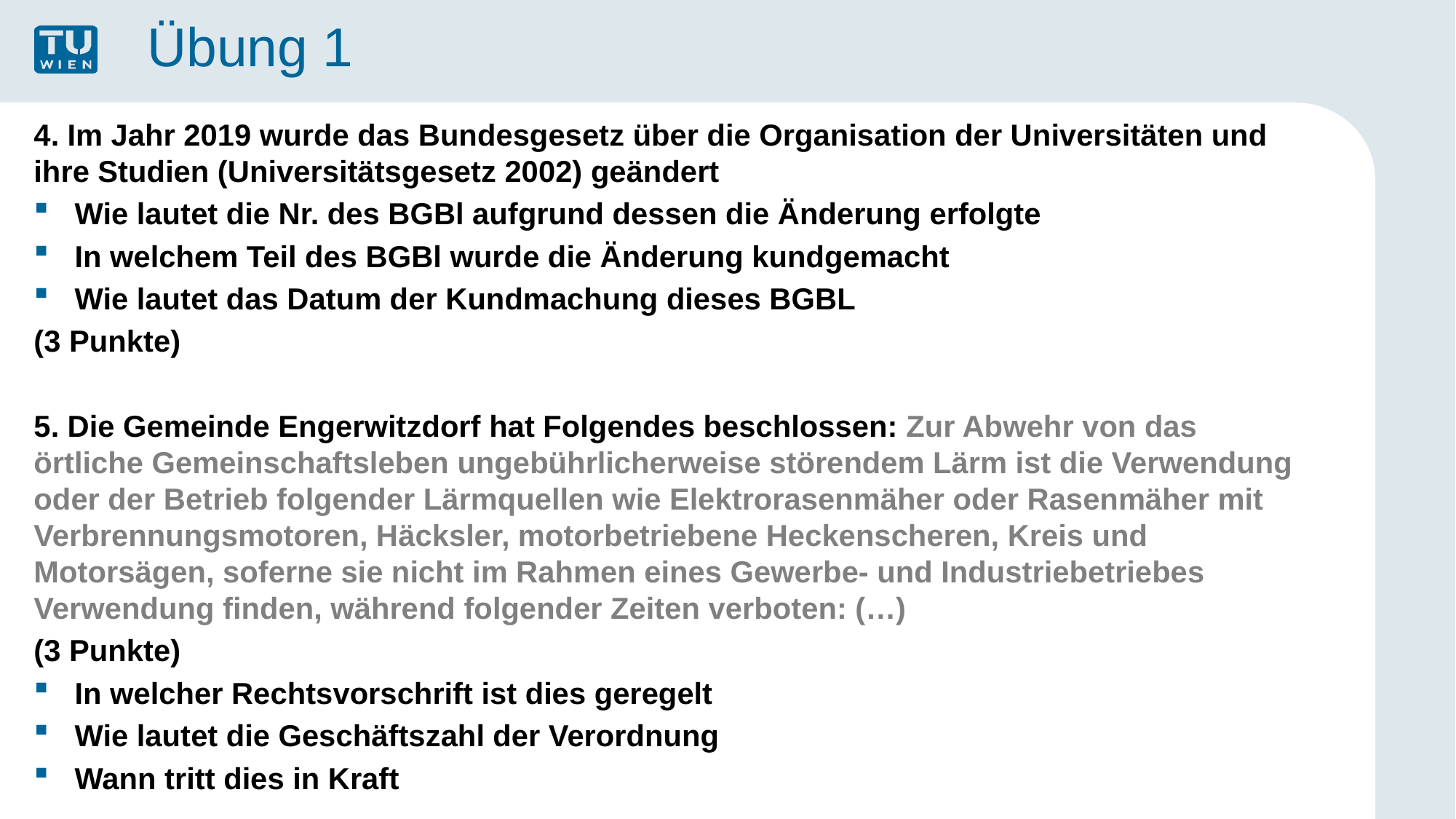

# Übung 1
4. Im Jahr 2019 wurde das Bundesgesetz über die Organisation der Universitäten und ihre Studien (Universitätsgesetz 2002) geändert
Wie lautet die Nr. des BGBl aufgrund dessen die Änderung erfolgte
In welchem Teil des BGBl wurde die Änderung kundgemacht
Wie lautet das Datum der Kundmachung dieses BGBL
(3 Punkte)

5. Die Gemeinde Engerwitzdorf hat Folgendes beschlossen: Zur Abwehr von das örtliche Gemeinschaftsleben ungebührlicherweise störendem Lärm ist die Verwendung oder der Betrieb folgender Lärmquellen wie Elektrorasenmäher oder Rasenmäher mit Verbrennungsmotoren, Häcksler, motorbetriebene Heckenscheren, Kreis und Motorsägen, soferne sie nicht im Rahmen eines Gewerbe- und Industriebetriebes Verwendung finden, während folgender Zeiten verboten: (…)
(3 Punkte)
In welcher Rechtsvorschrift ist dies geregelt
Wie lautet die Geschäftszahl der Verordnung
Wann tritt dies in Kraft